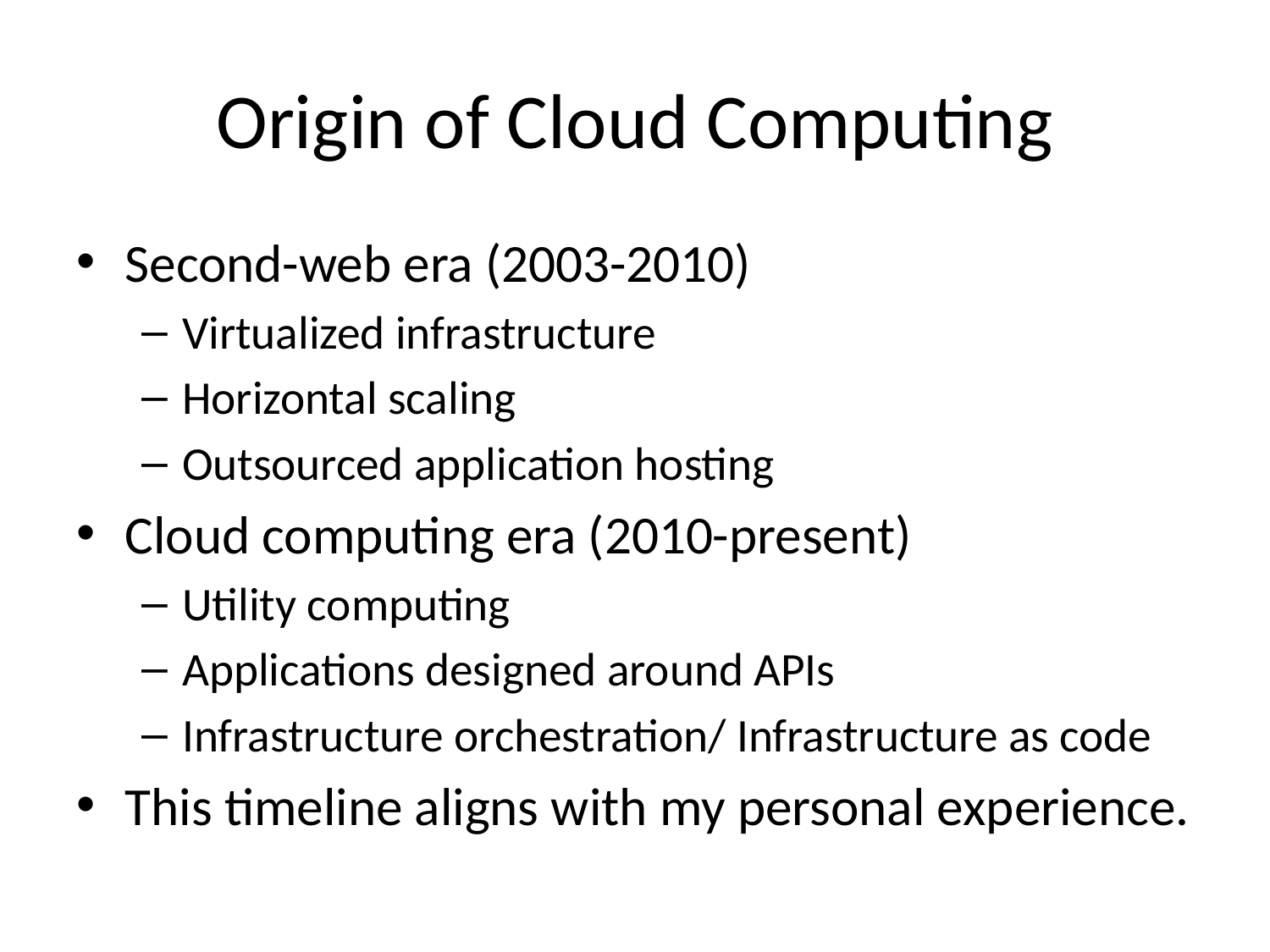

# Origin of Cloud Computing
Second-web era (2003-2010)
Virtualized infrastructure
Horizontal scaling
Outsourced application hosting
Cloud computing era (2010-present)
Utility computing
Applications designed around APIs
Infrastructure orchestration/ Infrastructure as code
This timeline aligns with my personal experience.